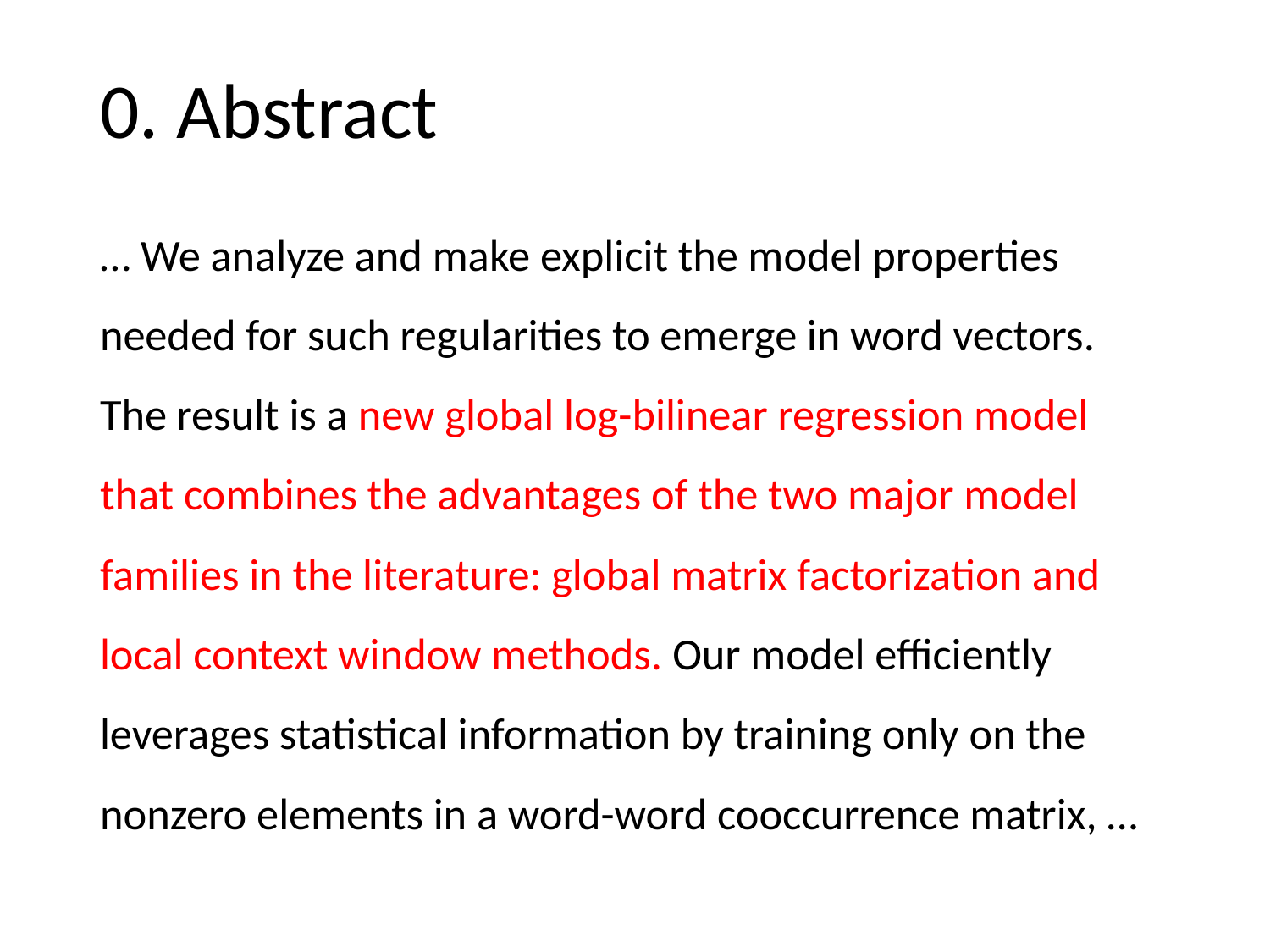

# 0. Abstract
… We analyze and make explicit the model properties needed for such regularities to emerge in word vectors. The result is a new global log-bilinear regression model that combines the advantages of the two major model families in the literature: global matrix factorization and local context window methods. Our model efficiently leverages statistical information by training only on the nonzero elements in a word-word cooccurrence matrix, …